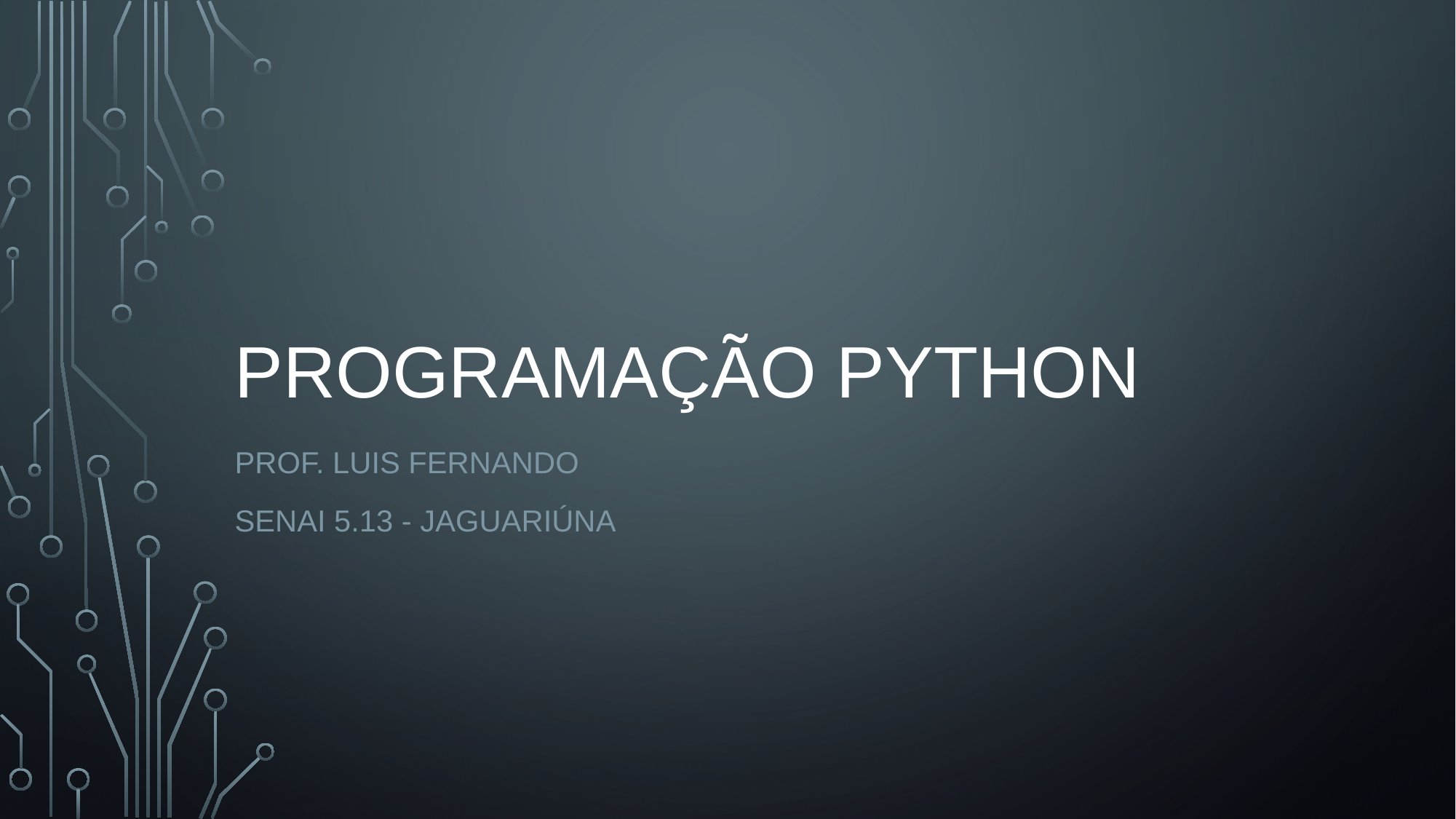

# Programação python
Prof. Luis Fernando
Senai 5.13 - jaguariúna